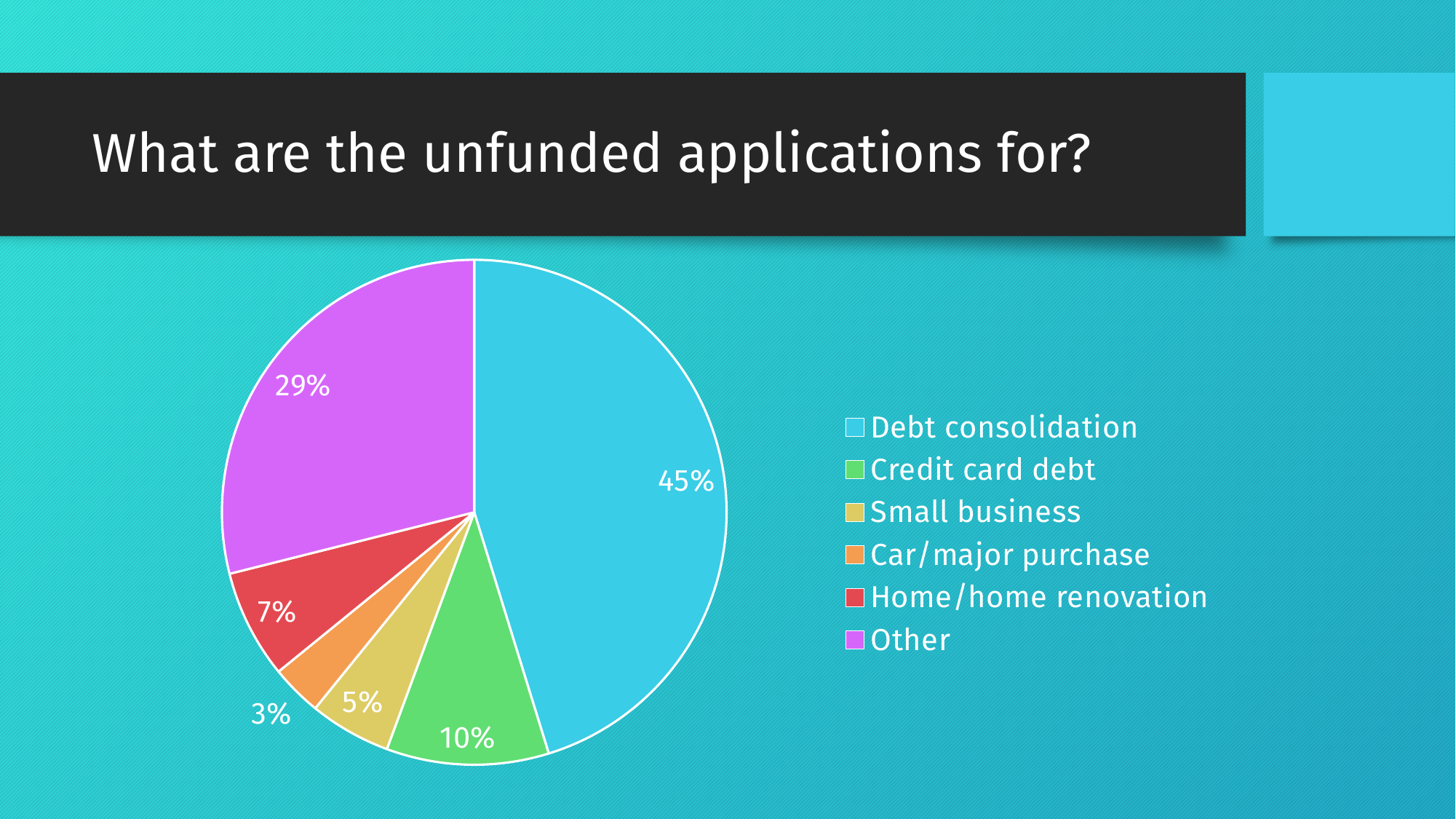

# What are the unfunded applications for?

### Chart

| Category | Loan purpose |
|---|---|
| Debt consolidation | 45.23 |
| Credit card debt | 10.4 |
| Small business | 5.22 |
| Car/major purchase | 3.28 |
| Home/home renovation | 6.95 |
| Other | 28.92 |